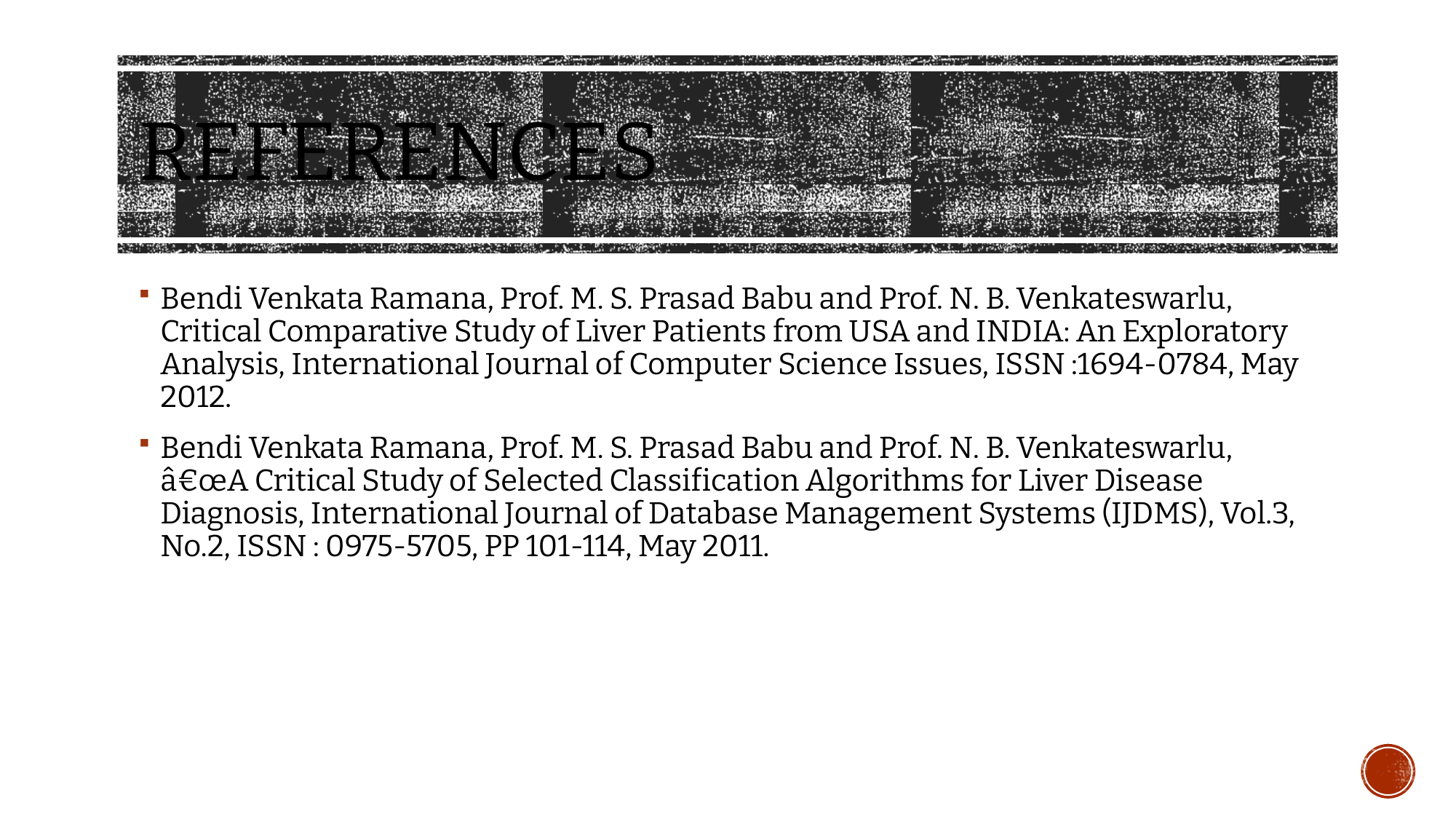

# References

Bendi Venkata Ramana, Prof. M. S. Prasad Babu and Prof. N. B. Venkateswarlu, Critical Comparative Study of Liver Patients from USA and INDIA: An Exploratory Analysis, International Journal of Computer Science Issues, ISSN :1694-0784, May 2012.
Bendi Venkata Ramana, Prof. M. S. Prasad Babu and Prof. N. B. Venkateswarlu, â€œA Critical Study of Selected Classification Algorithms for Liver Disease Diagnosis, International Journal of Database Management Systems (IJDMS), Vol.3, No.2, ISSN : 0975-5705, PP 101-114, May 2011.